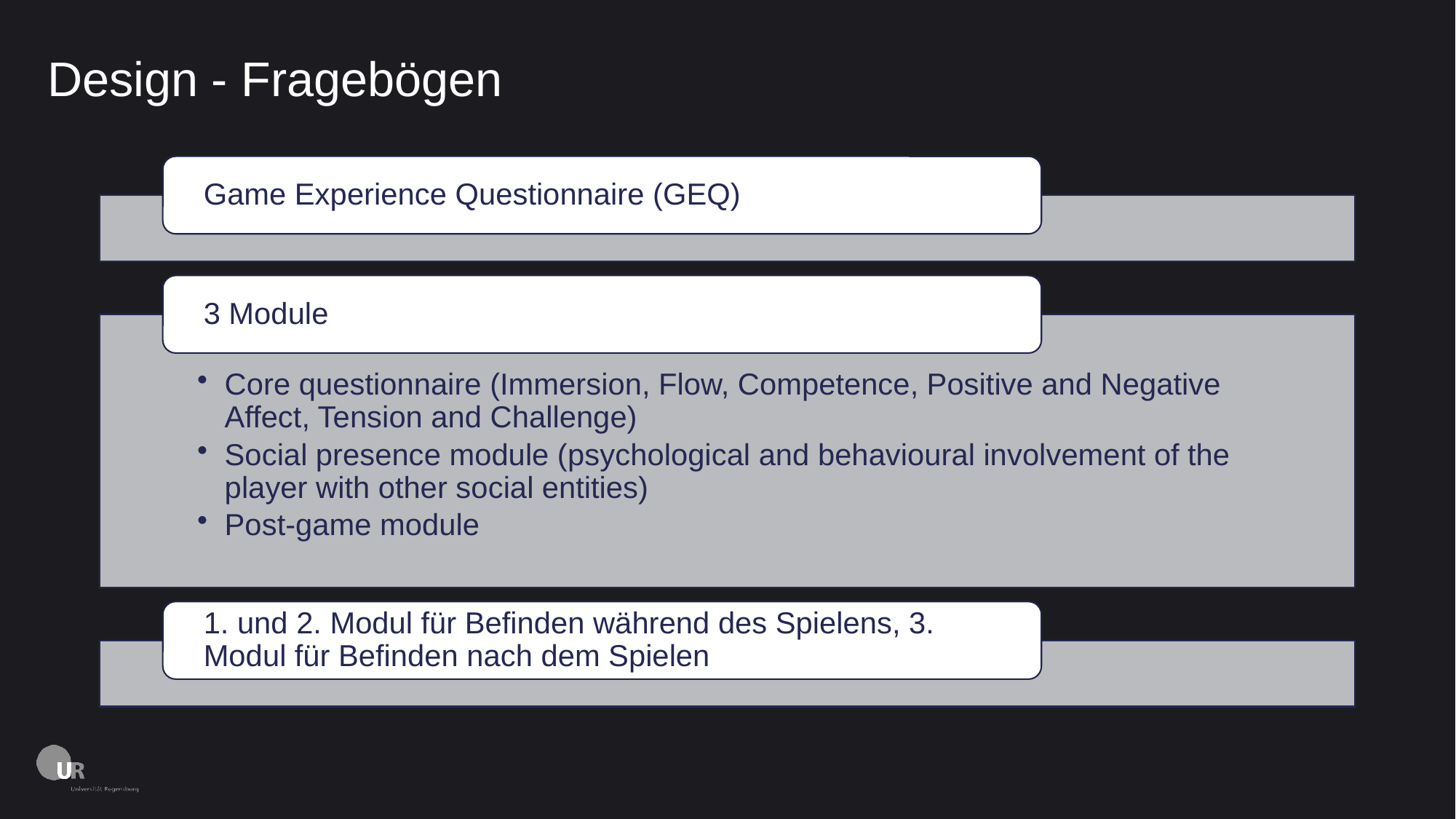

# Design - Fragebögen
Game Experience Questionnaire (GEQ)
Core questionnaire (Immersion, Flow, Competence, Positive and Negative Affect, Tension and Challenge)
Social presence module (psychological and behavioural involvement of the player with other social entities)
Post-game module
3 Module
1. und 2. Modul für Befinden während des Spielens, 3. Modul für Befinden nach dem Spielen